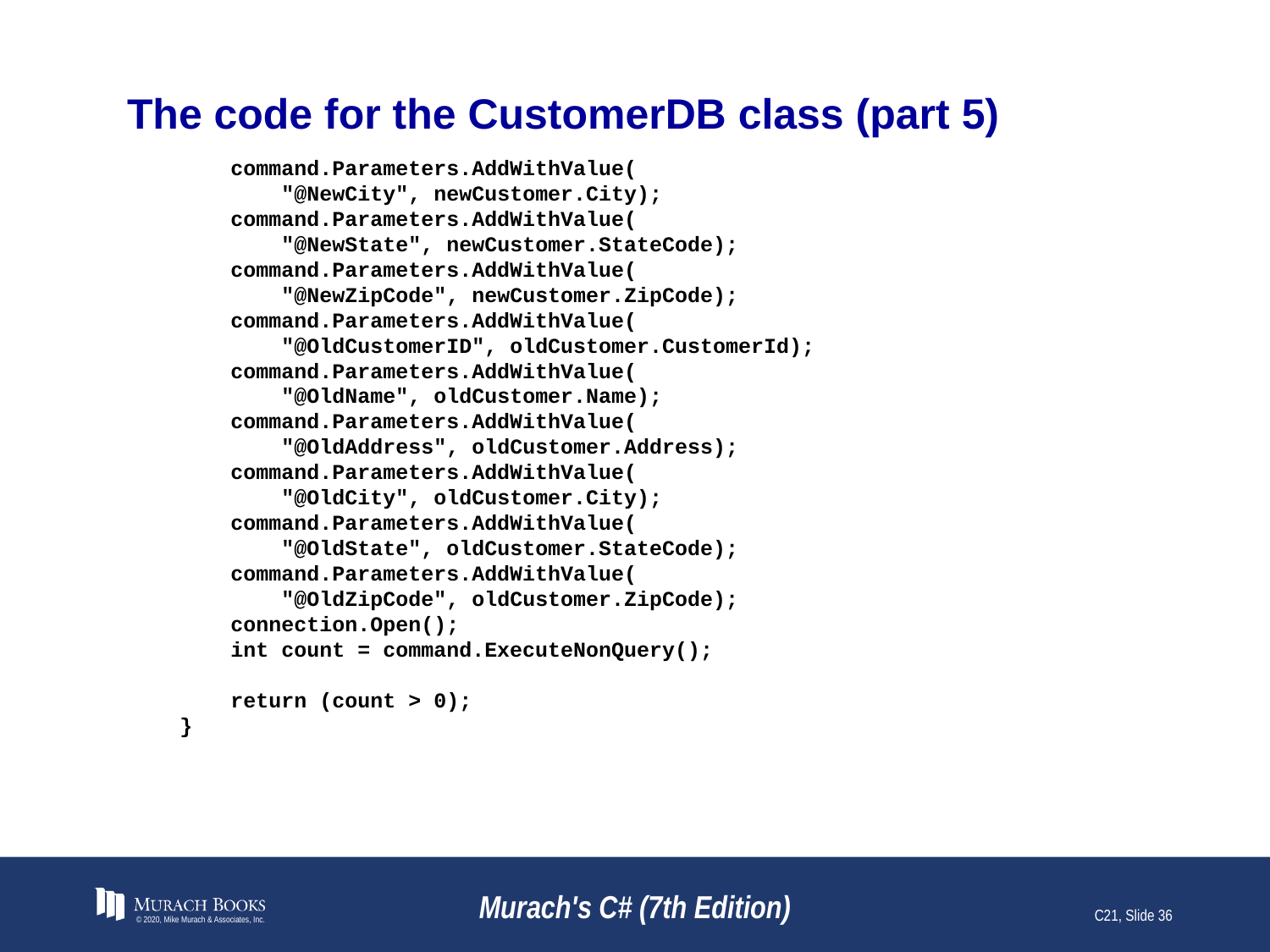

# The code for the CustomerDB class (part 5)
        command.Parameters.AddWithValue(
            "@NewCity", newCustomer.City);
        command.Parameters.AddWithValue(
            "@NewState", newCustomer.StateCode);
        command.Parameters.AddWithValue(
            "@NewZipCode", newCustomer.ZipCode);
        command.Parameters.AddWithValue(
            "@OldCustomerID", oldCustomer.CustomerId);
        command.Parameters.AddWithValue(
            "@OldName", oldCustomer.Name);
        command.Parameters.AddWithValue(
            "@OldAddress", oldCustomer.Address);
        command.Parameters.AddWithValue(
            "@OldCity", oldCustomer.City);
        command.Parameters.AddWithValue(
            "@OldState", oldCustomer.StateCode);
        command.Parameters.AddWithValue(
            "@OldZipCode", oldCustomer.ZipCode);
        connection.Open();
        int count = command.ExecuteNonQuery();

        return (count > 0);
    }

© 2020, Mike Murach & Associates, Inc.
Murach's C# (7th Edition)

C21, Slide 36